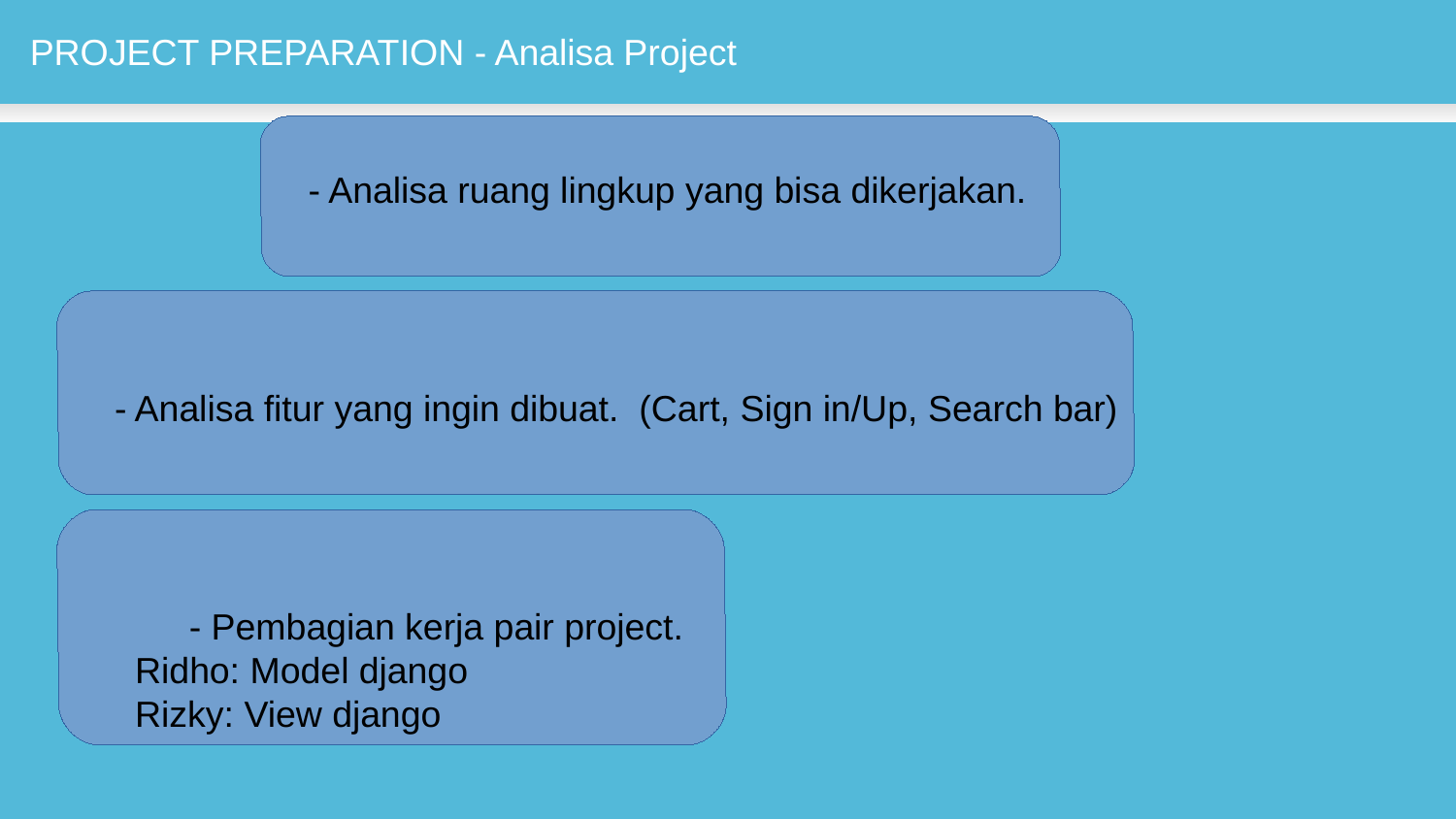

PROJECT PREPARATION - Analisa Project

                          - Analisa ruang lingkup yang bisa dikerjakan.

       - Analisa fitur yang ingin dibuat.  (Cart, Sign in/Up, Search bar)

	- Pembagian kerja pair project.
         Ridho: Model django
         Rizky: View django